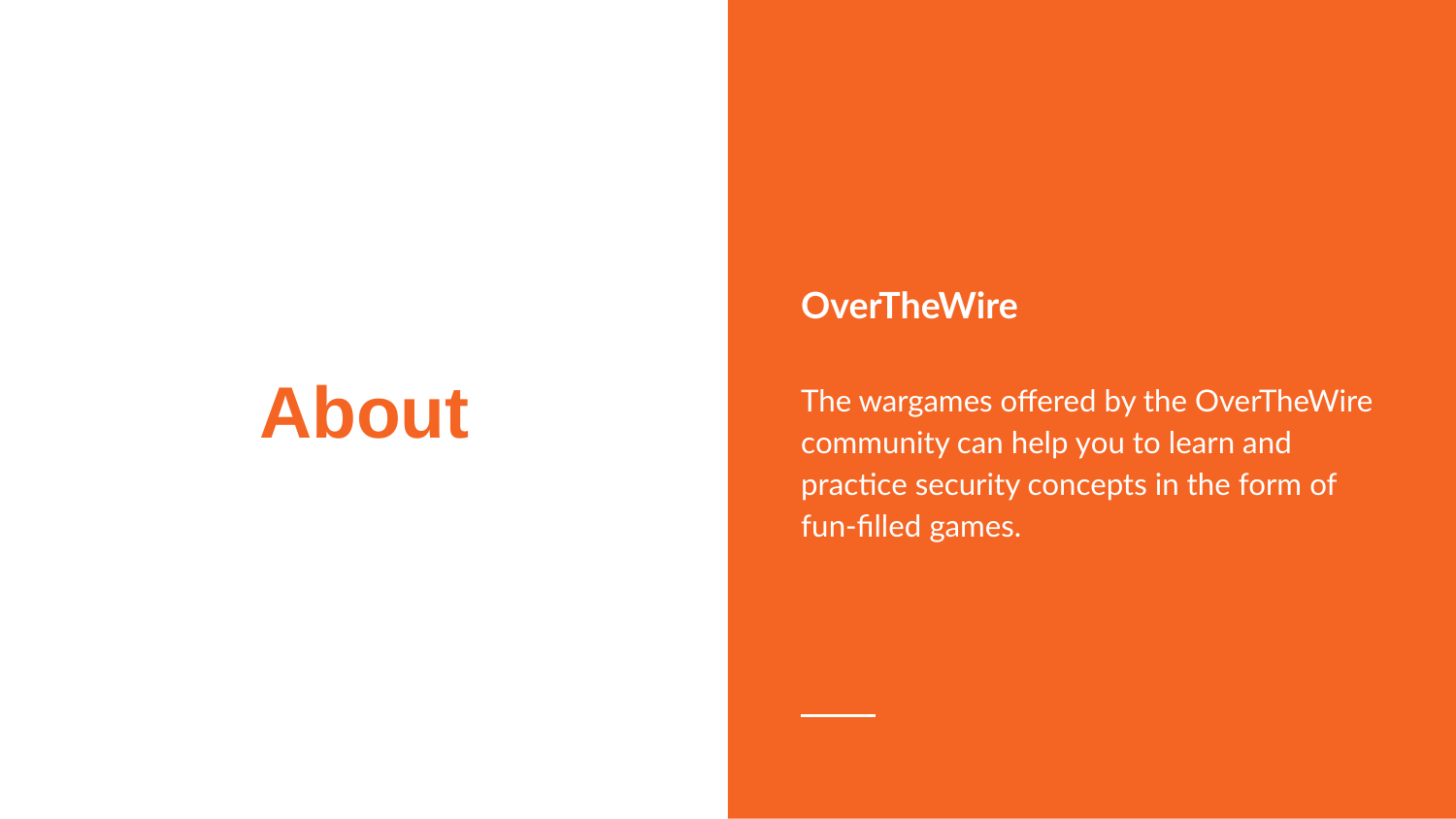

OverTheWire

The wargames offered by the OverTheWire community can help you to learn and practice security concepts in the form of fun-filled games.
# About